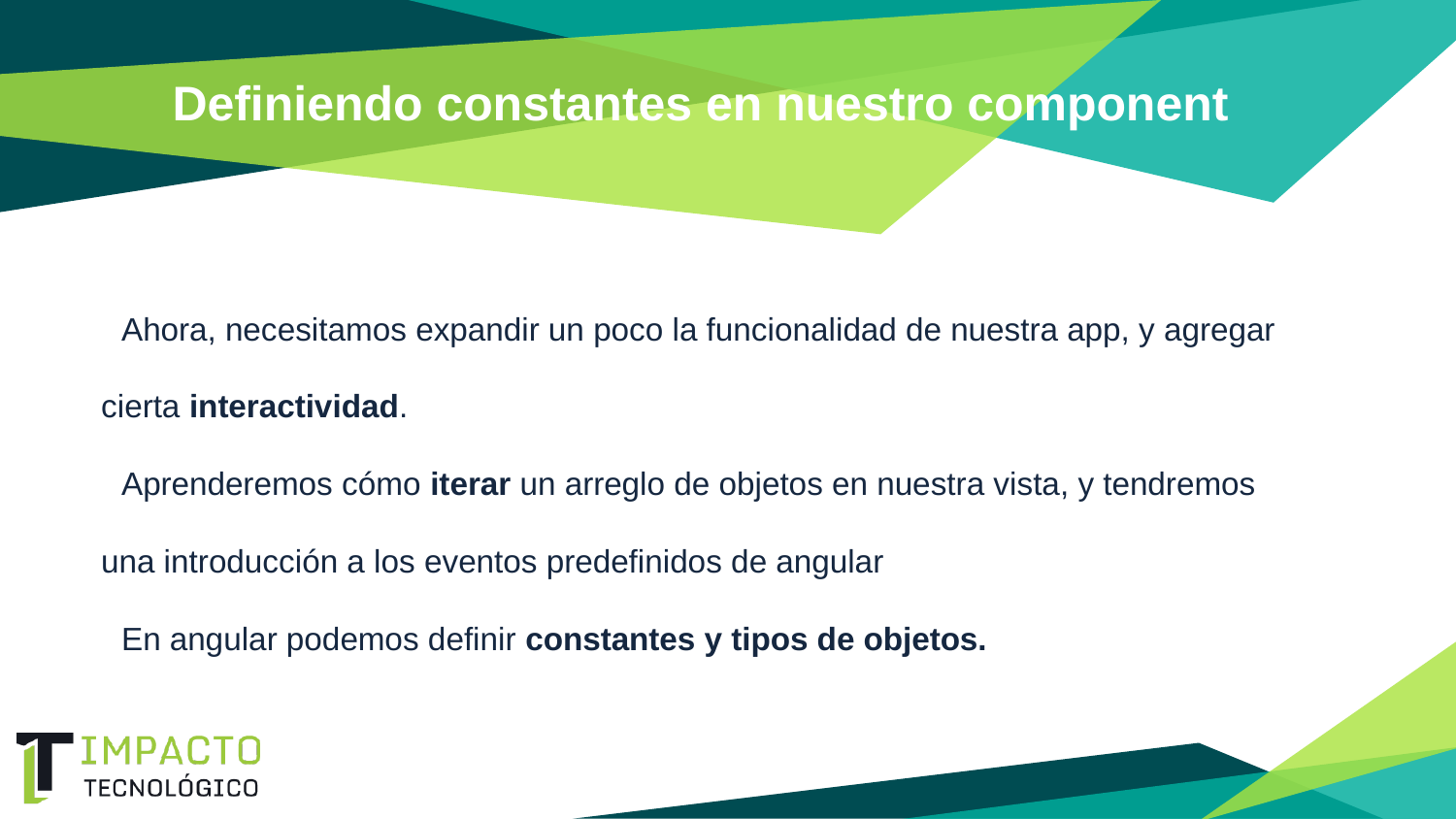

# Definiendo constantes en nuestro component

Ahora, necesitamos expandir un poco la funcionalidad de nuestra app, y agregar cierta interactividad.
Aprenderemos cómo iterar un arreglo de objetos en nuestra vista, y tendremos una introducción a los eventos predefinidos de angular
En angular podemos definir constantes y tipos de objetos.